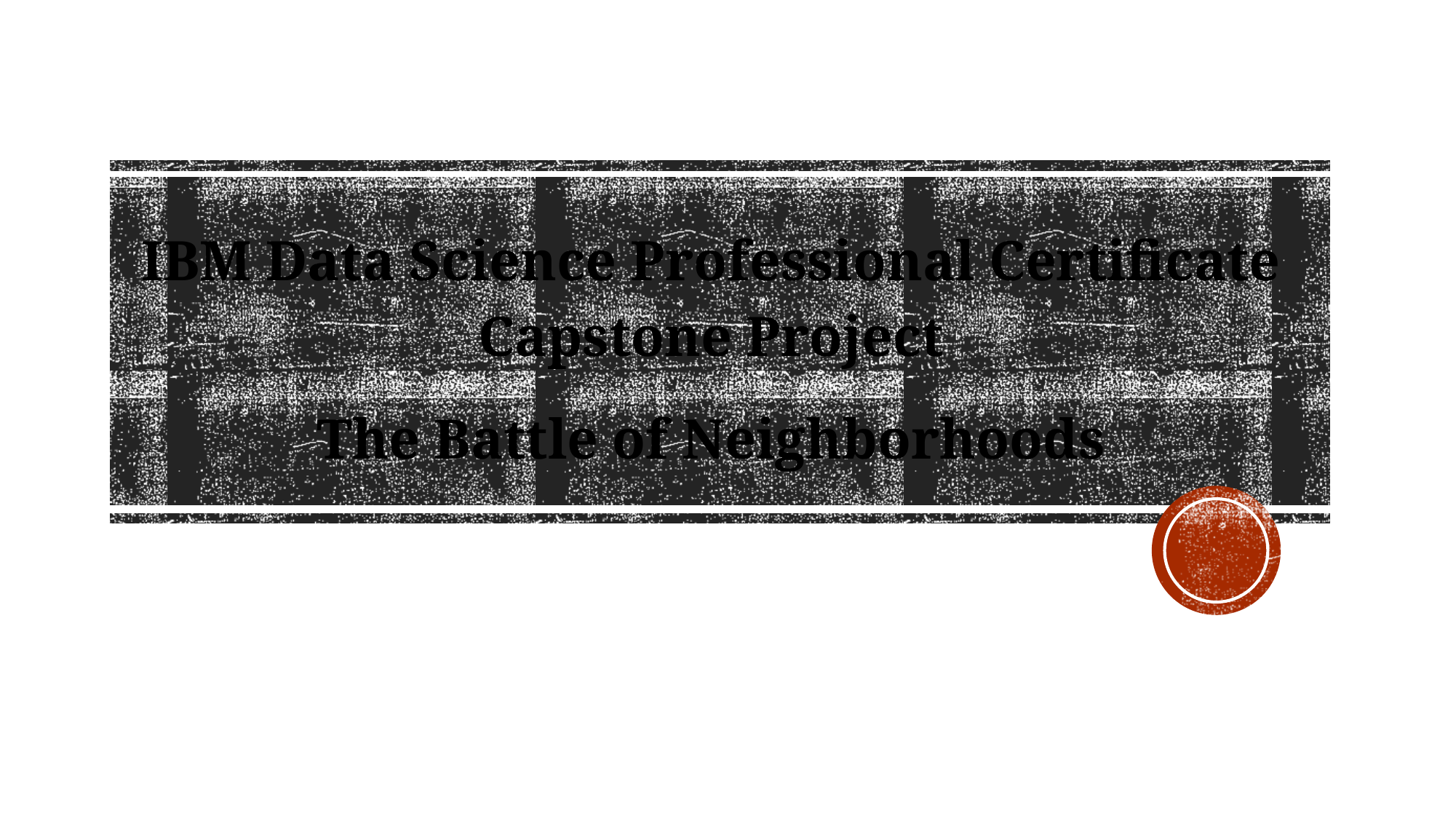

IBM Data Science Professional Certificate Capstone Project
The Battle of Neighborhoods